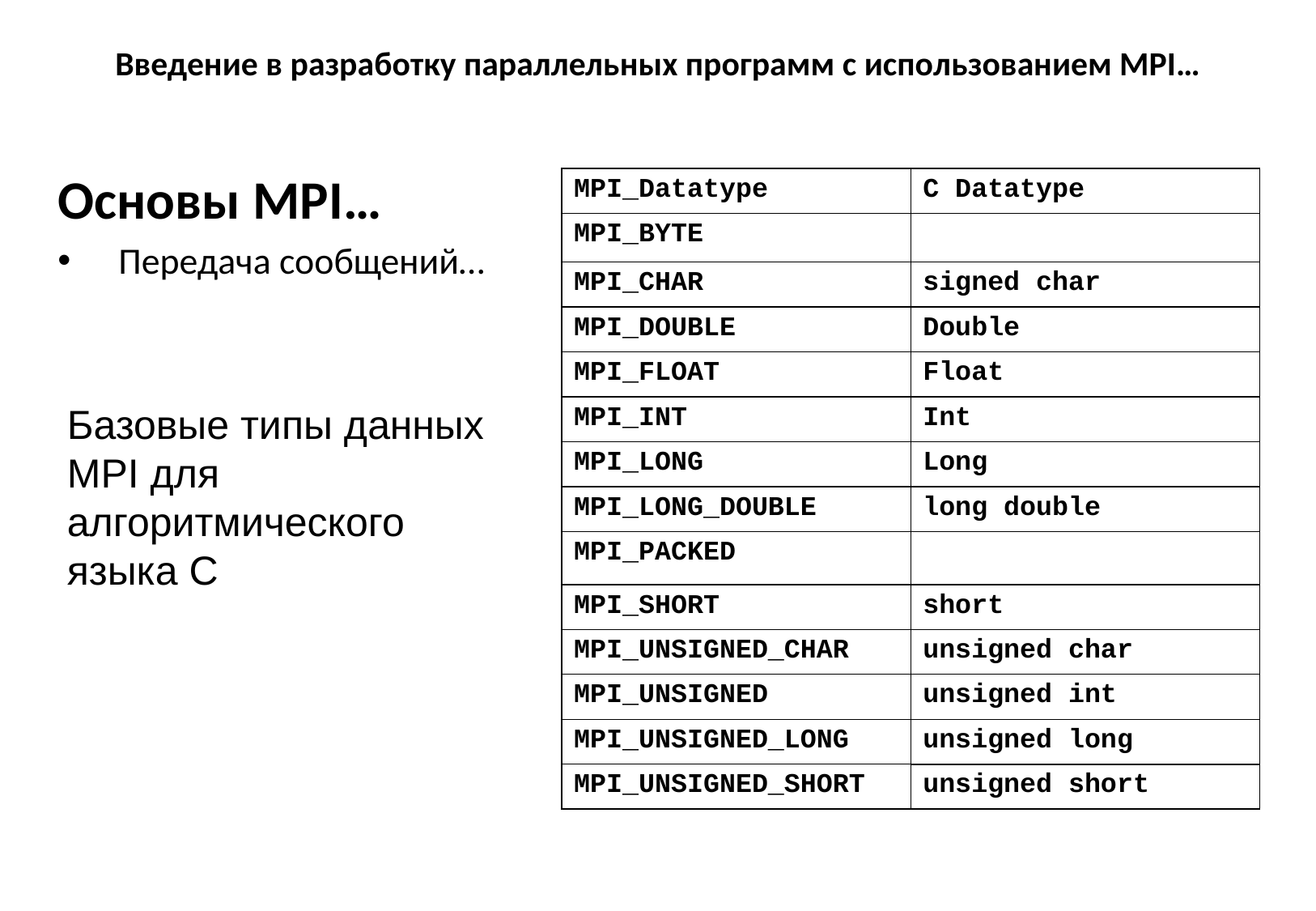

# Введение в разработку параллельных программ с использованием MPI…
Основы MPI…
Передача сообщений…
| MPI\_Datatype | C Datatype |
| --- | --- |
| MPI\_BYTE |  |
| MPI\_CHAR | signed char |
| MPI\_DOUBLE | Double |
| MPI\_FLOAT | Float |
| MPI\_INT | Int |
| MPI\_LONG | Long |
| MPI\_LONG\_DOUBLE | long double |
| MPI\_PACKED |  |
| MPI\_SHORT | short |
| MPI\_UNSIGNED\_CHAR | unsigned char |
| MPI\_UNSIGNED | unsigned int |
| MPI\_UNSIGNED\_LONG | unsigned long |
| MPI\_UNSIGNED\_SHORT | unsigned short |
Базовые типы данных MPI для алгоритмического языка C